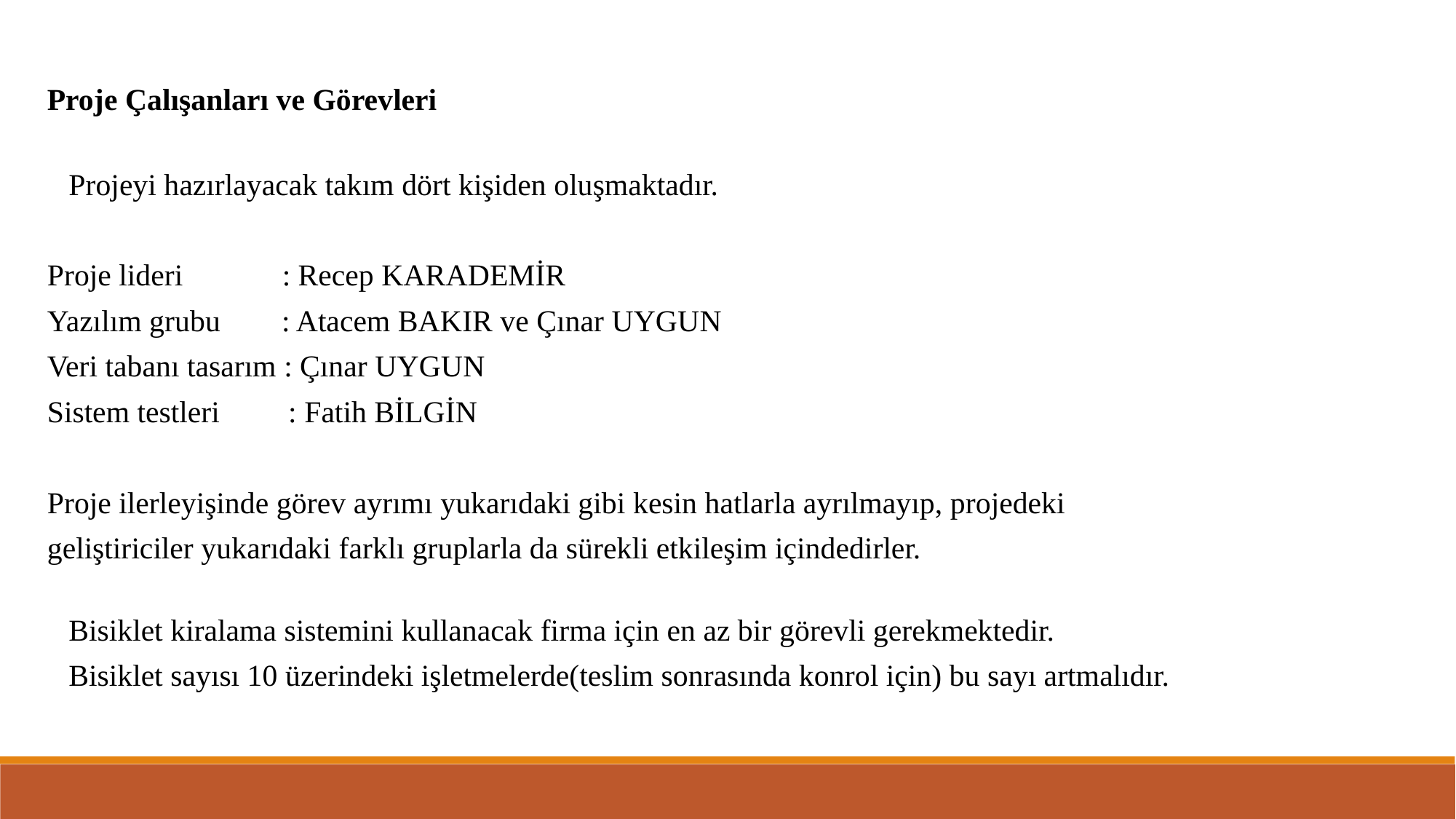

Proje Çalışanları ve Görevleri

Projeyi hazırlayacak takım dört kişiden oluşmaktadır.

Proje lideri             : Recep KARADEMİR
Yazılım grubu        : Atacem BAKIR ve Çınar UYGUN
Veri tabanı tasarım : Çınar UYGUN
Sistem testleri         : Fatih BİLGİN

Proje ilerleyişinde görev ayrımı yukarıdaki gibi kesin hatlarla ayrılmayıp, projedeki
geliştiriciler yukarıdaki farklı gruplarla da sürekli etkileşim içindedirler.

Bisiklet kiralama sistemini kullanacak firma için en az bir görevli gerekmektedir.
Bisiklet sayısı 10 üzerindeki işletmelerde(teslim sonrasında konrol için) bu sayı artmalıdır.